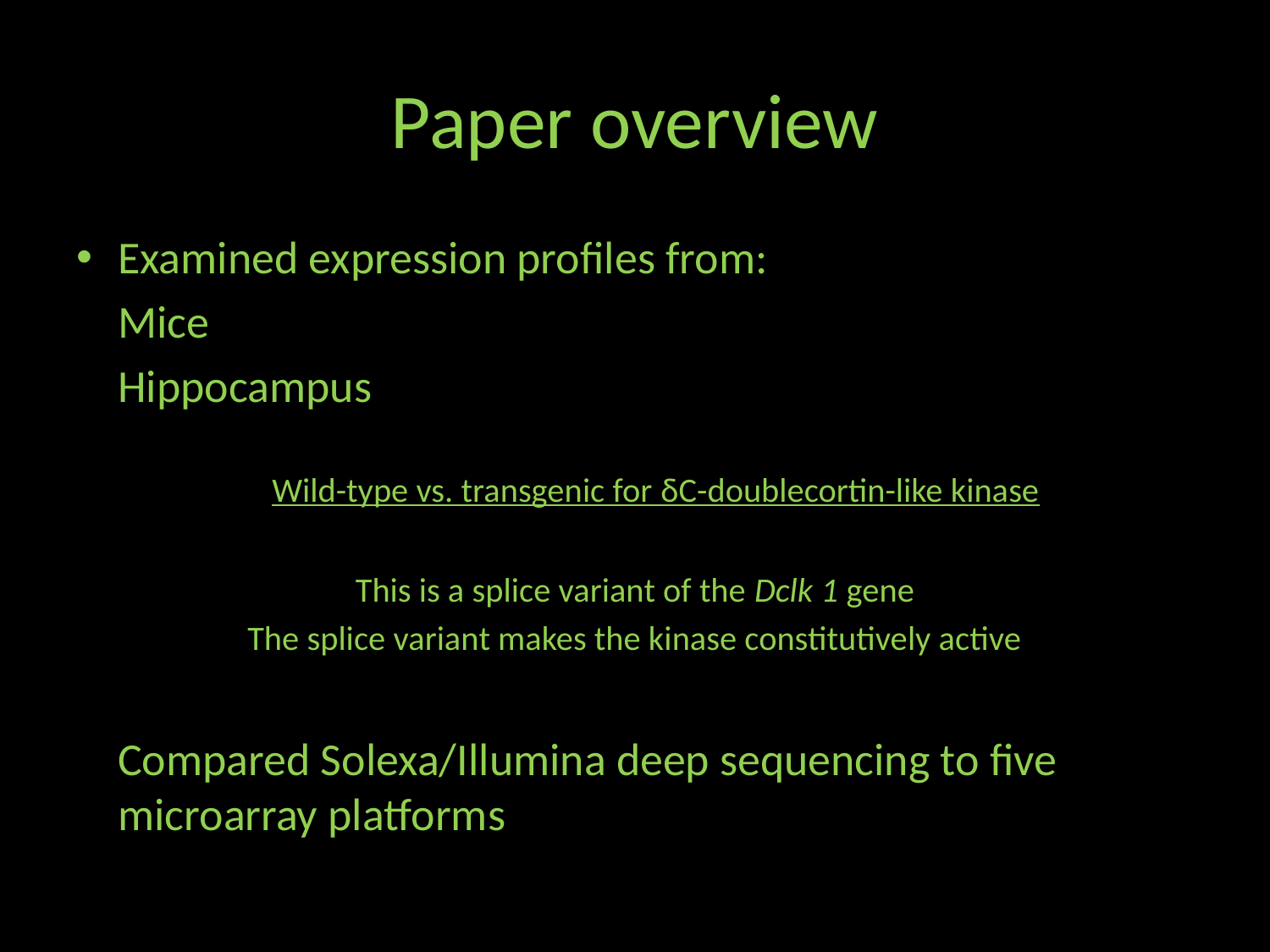

# Paper overview
Examined expression profiles from:
	Mice
	Hippocampus

	Wild-type vs. transgenic for δC-doublecortin-like kinase

This is a splice variant of the Dclk 1 gene
The splice variant makes the kinase constitutively active

	Compared Solexa/Illumina deep sequencing to five microarray platforms